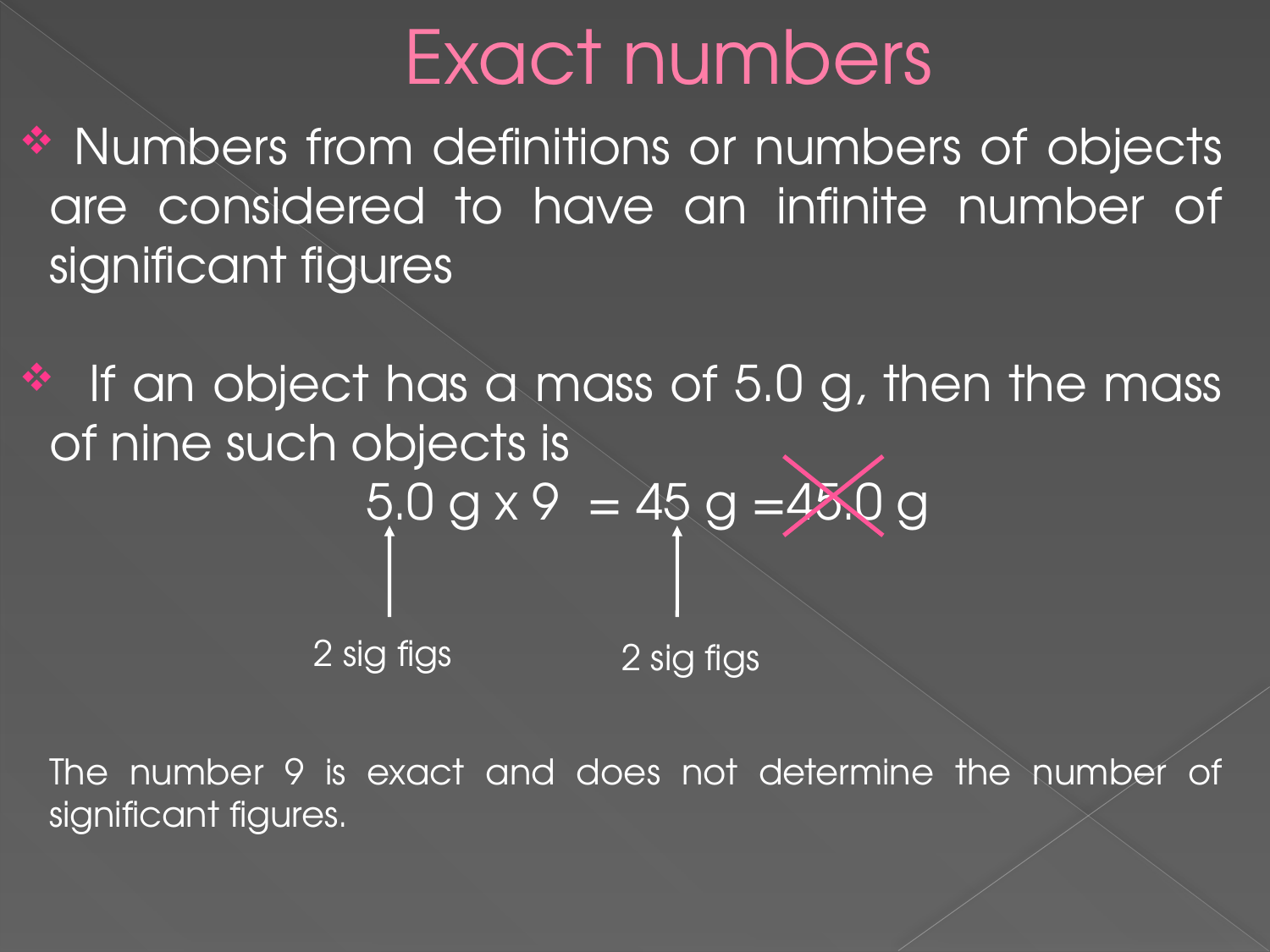

Exact numbers
 Numbers from definitions or numbers of objects are considered to have an infinite number of significant figures

  If an object has a mass of 5.0 g, then the mass of nine such objects is
                       5.0 g x 9  = 45 g =45.0 g

The number 9 is exact and does not determine the number of significant figures.

2 sig figs
2 sig figs